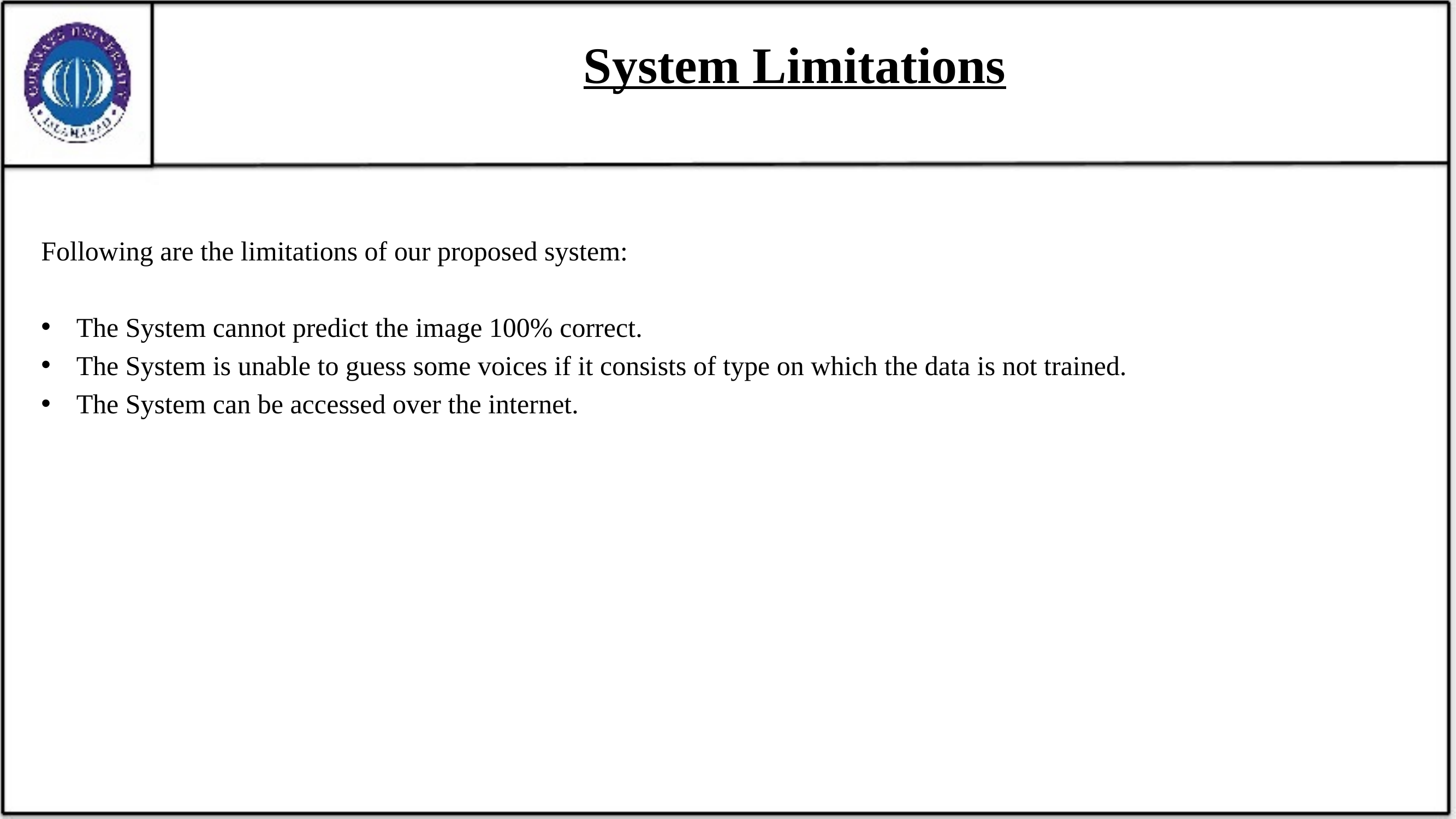

# System Limitations

Following are the limitations of our proposed system:

The System cannot predict the image 100% correct.
The System is unable to guess some voices if it consists of type on which the data is not trained.
The System can be accessed over the internet.

22